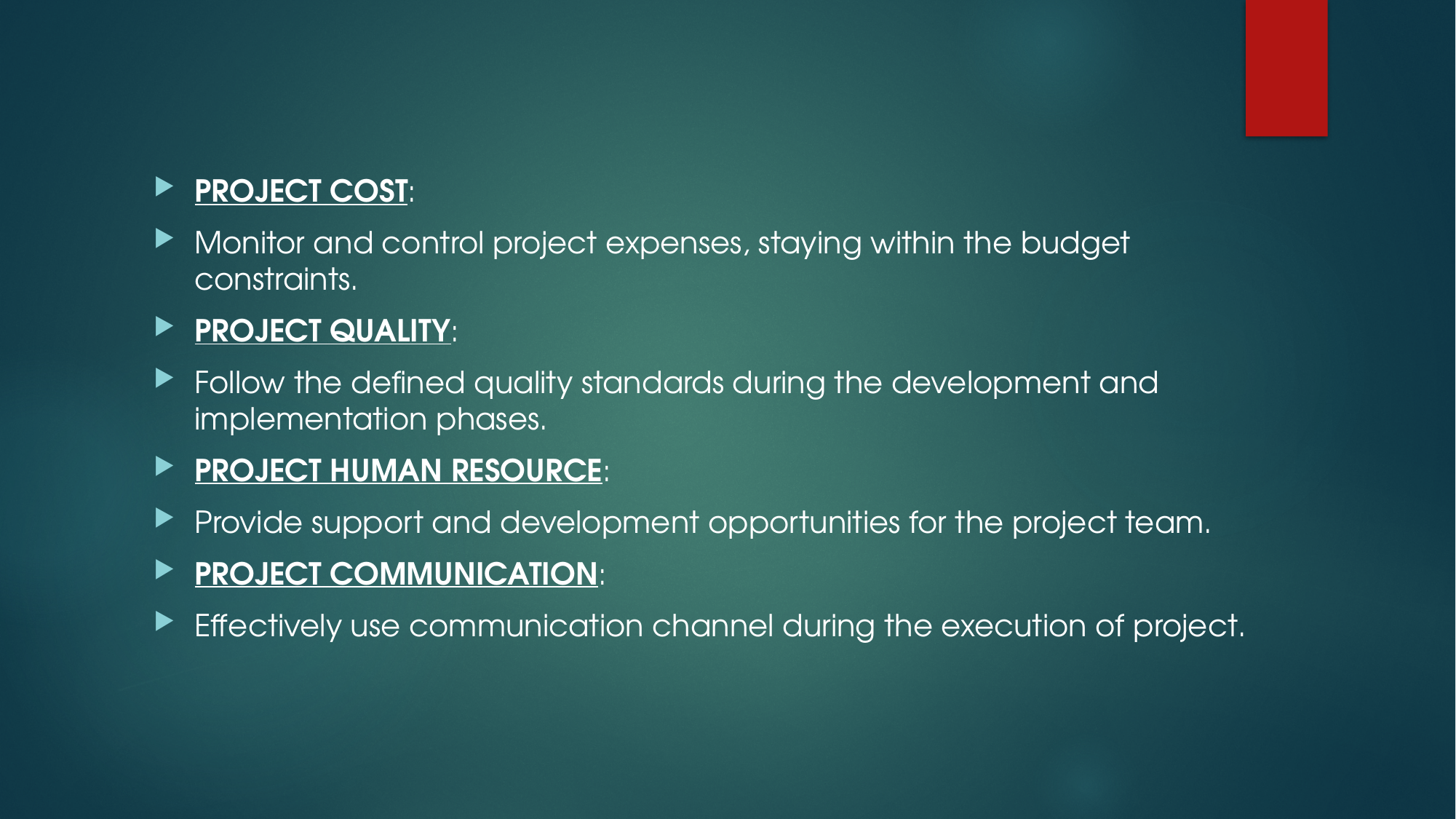

PROJECT COST:
Monitor and control project expenses, staying within the budget constraints.
PROJECT QUALITY:
Follow the defined quality standards during the development and implementation phases.
PROJECT HUMAN RESOURCE:
Provide support and development opportunities for the project team.
PROJECT COMMUNICATION:
Effectively use communication channel during the execution of project.